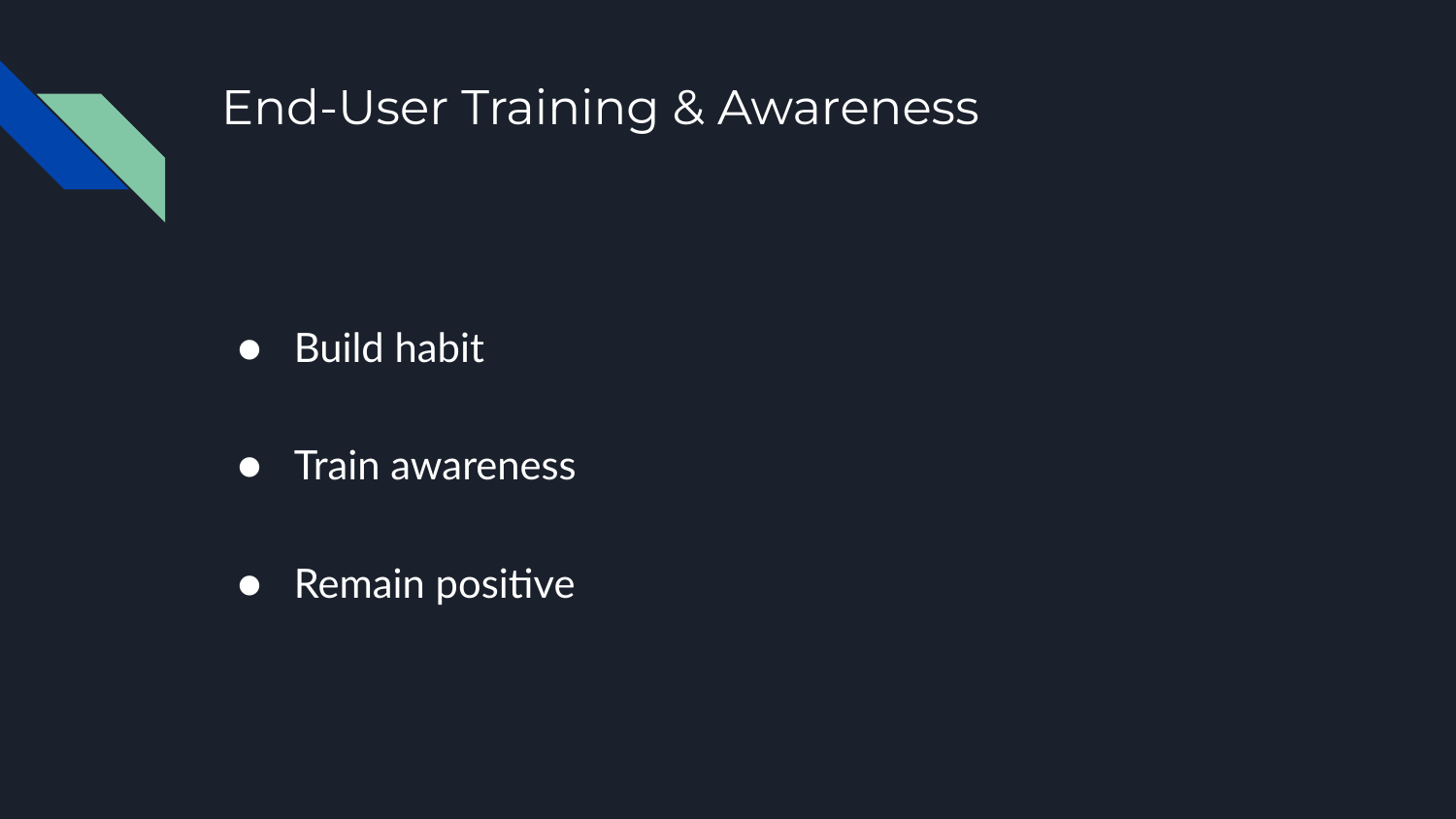

# End-User Training & Awareness
Build habit
Train awareness
Remain positive